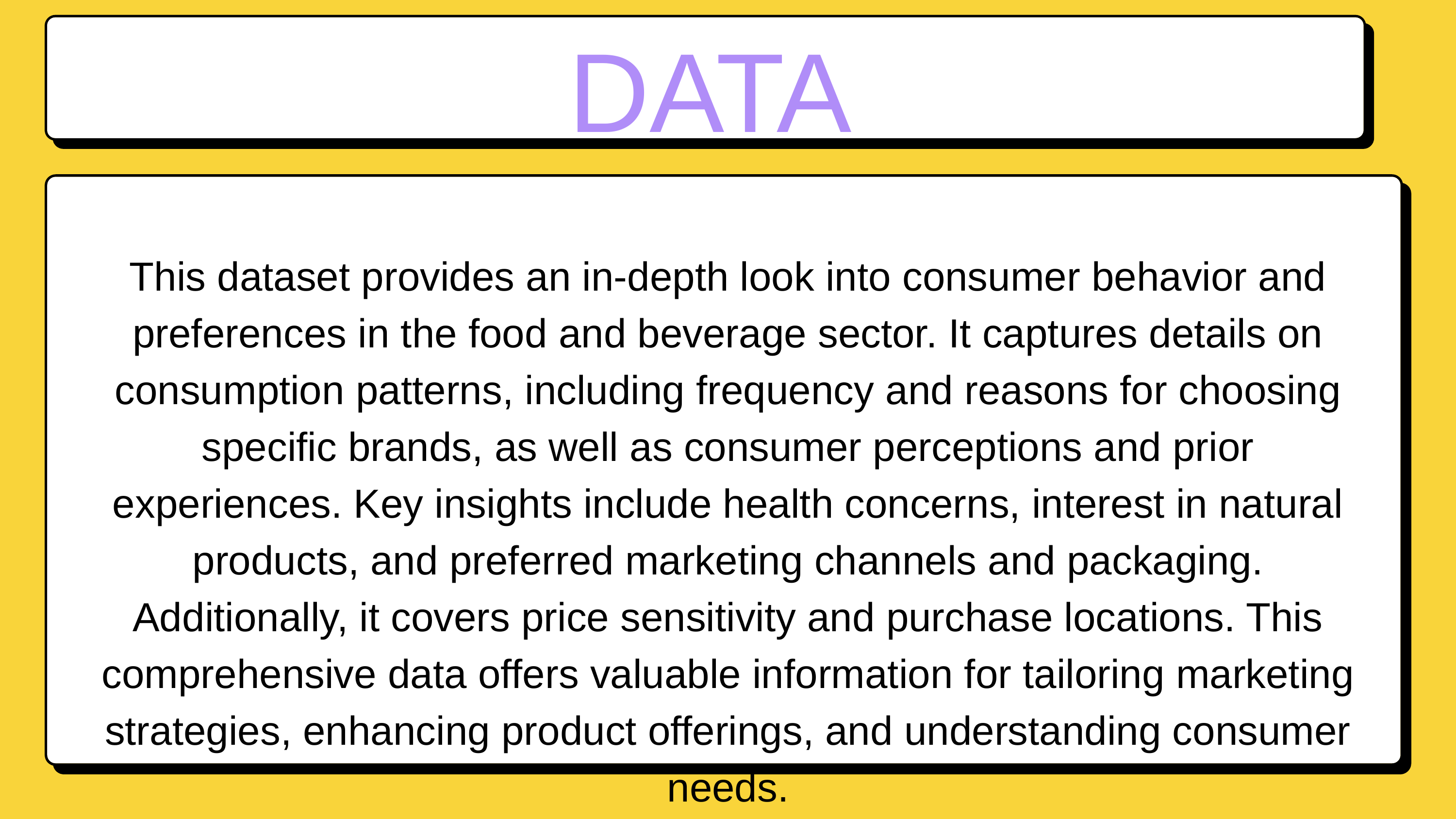

DATA

This dataset provides an in-depth look into consumer behavior and preferences in the food and beverage sector. It captures details on consumption patterns, including frequency and reasons for choosing specific brands, as well as consumer perceptions and prior experiences. Key insights include health concerns, interest in natural products, and preferred marketing channels and packaging. Additionally, it covers price sensitivity and purchase locations. This comprehensive data offers valuable information for tailoring marketing strategies, enhancing product offerings, and understanding consumer needs.